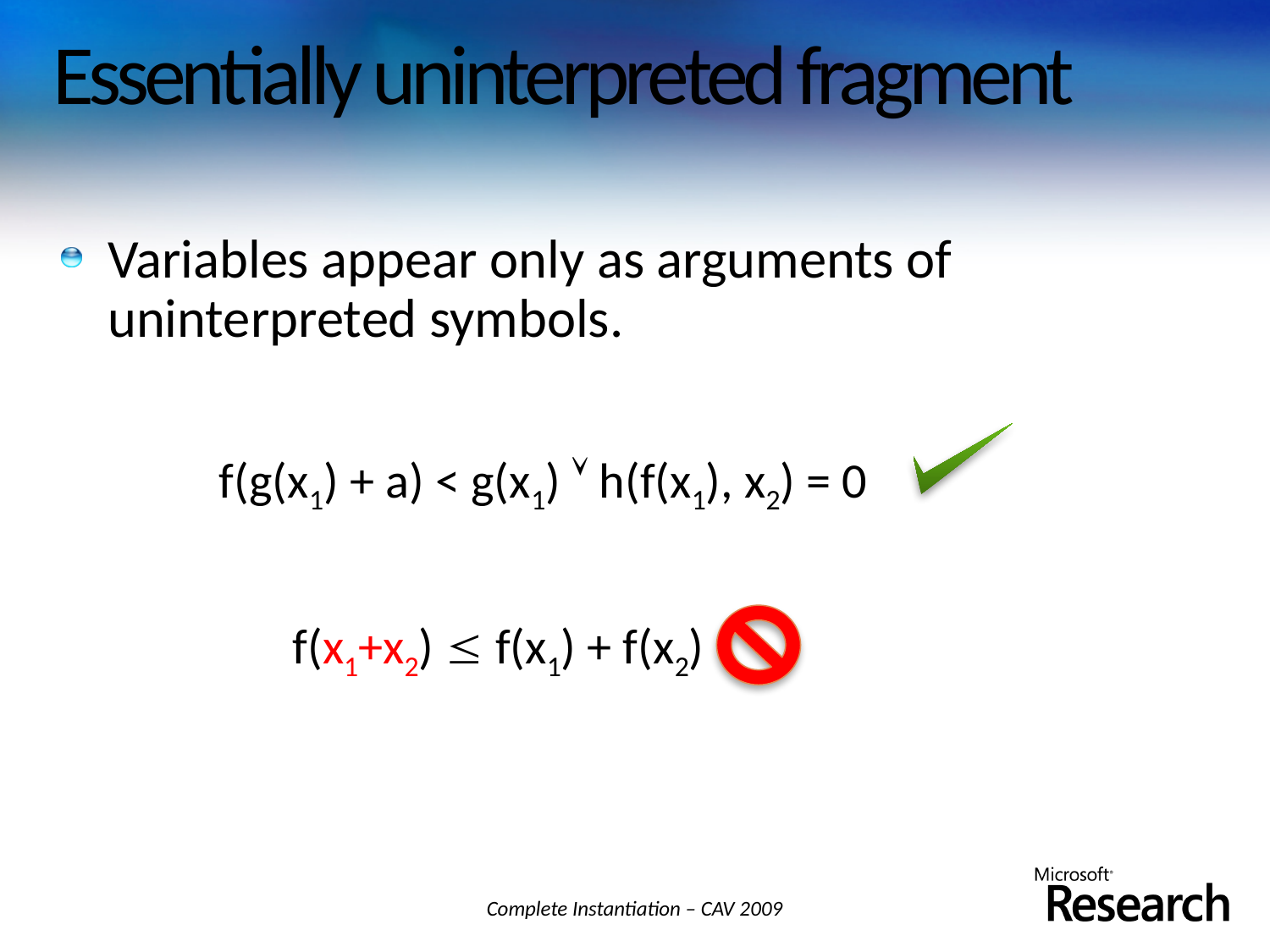

# Essentially uninterpreted fragment
Variables appear only as arguments of uninterpreted symbols.

f(g(x1) + a) < g(x1) ∨ h(f(x1), x2) = 0

f(x1+x2) ≤ f(x1) + f(x2)
Complete Instantiation – CAV 2009